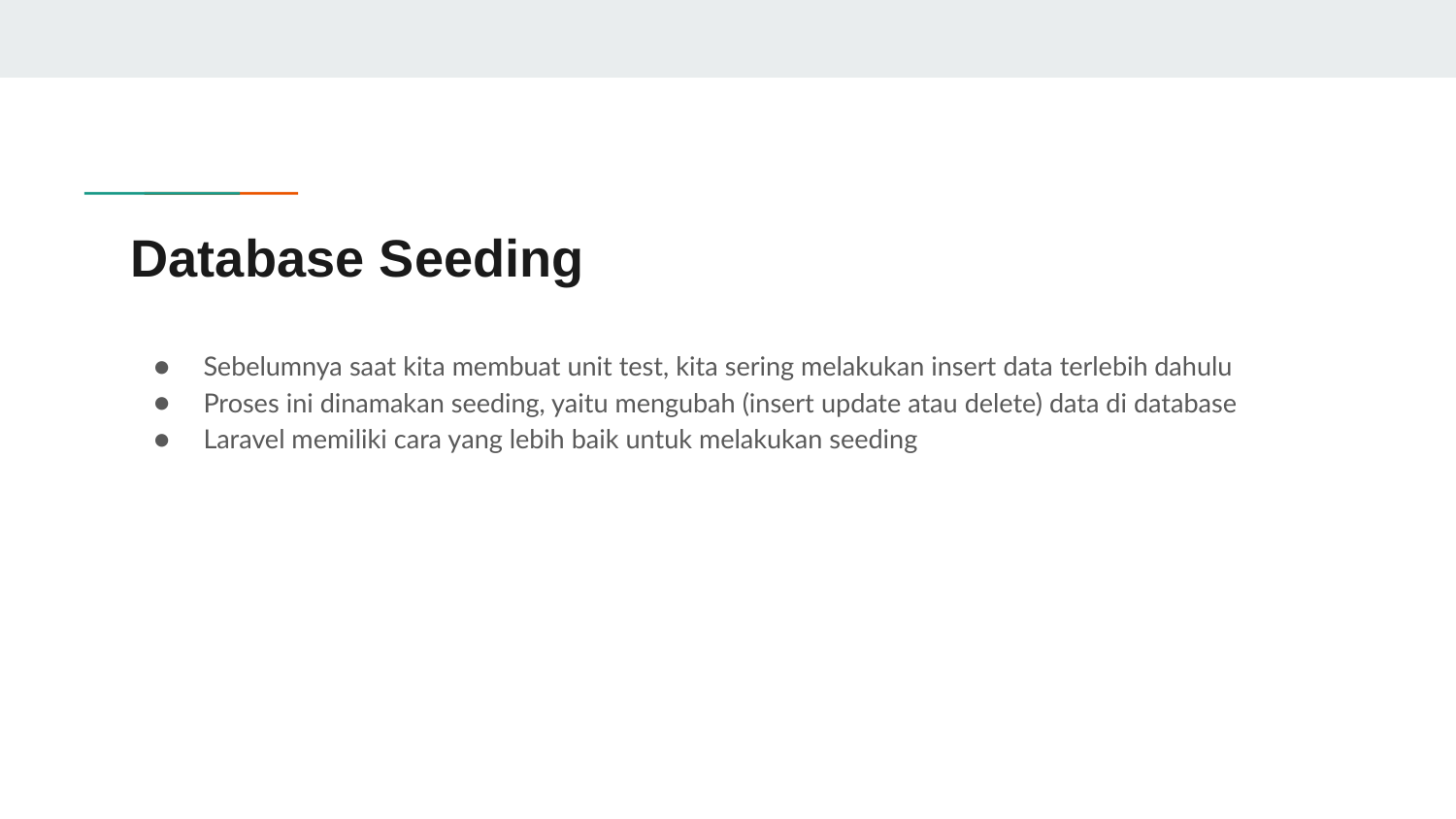

# Database Seeding
Sebelumnya saat kita membuat unit test, kita sering melakukan insert data terlebih dahulu
Proses ini dinamakan seeding, yaitu mengubah (insert update atau delete) data di database
Laravel memiliki cara yang lebih baik untuk melakukan seeding